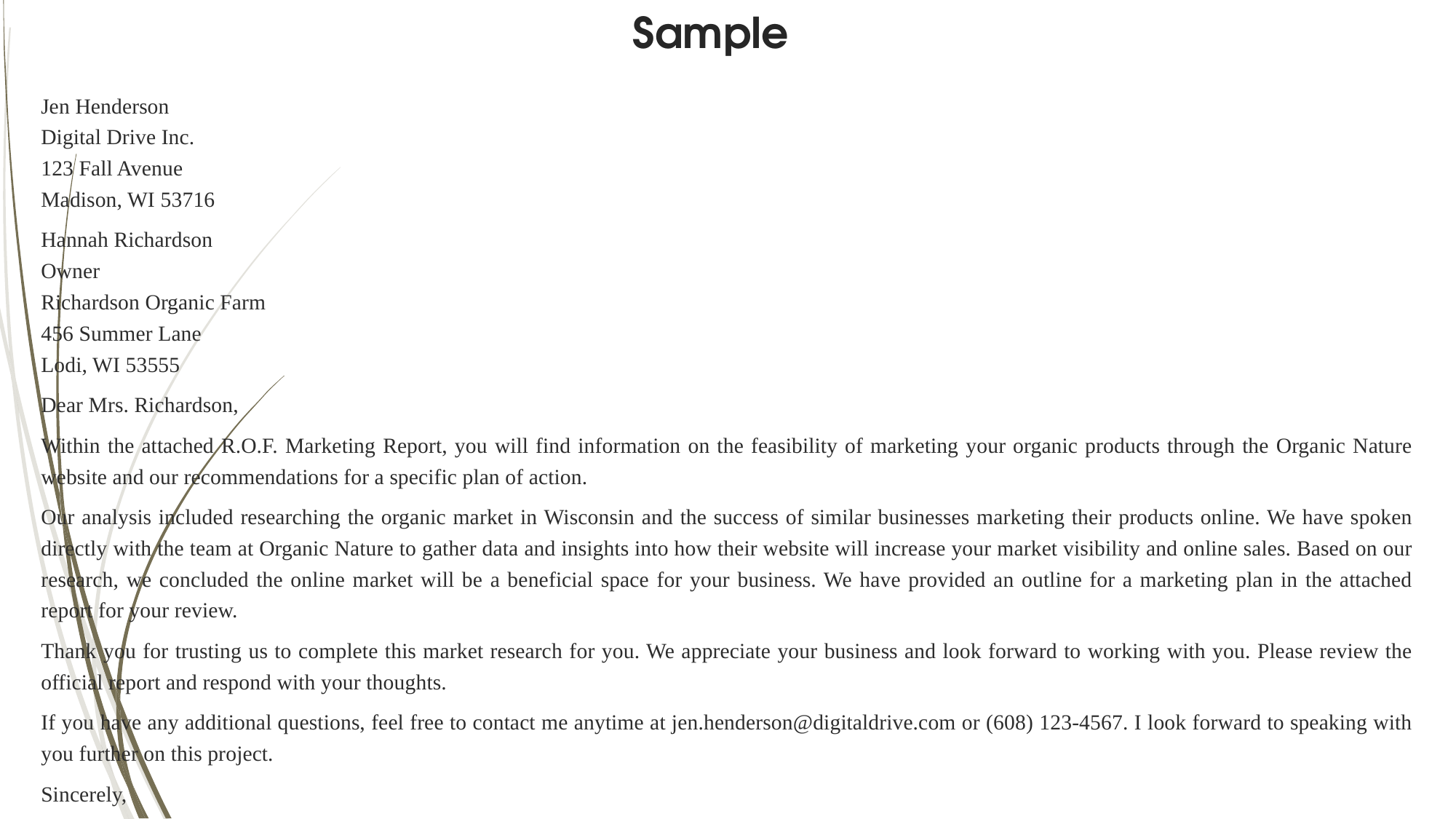

# Sample
Jen Henderson
Digital Drive Inc.
123 Fall Avenue
Madison, WI 53716
Hannah Richardson
Owner
Richardson Organic Farm
456 Summer Lane
Lodi, WI 53555
Dear Mrs. Richardson,
Within the attached R.O.F. Marketing Report, you will find information on the feasibility of marketing your organic products through the Organic Nature website and our recommendations for a specific plan of action.
Our analysis included researching the organic market in Wisconsin and the success of similar businesses marketing their products online. We have spoken directly with the team at Organic Nature to gather data and insights into how their website will increase your market visibility and online sales. Based on our research, we concluded the online market will be a beneficial space for your business. We have provided an outline for a marketing plan in the attached report for your review.
Thank you for trusting us to complete this market research for you. We appreciate your business and look forward to working with you. Please review the official report and respond with your thoughts.
If you have any additional questions, feel free to contact me anytime at jen.henderson@digitaldrive.com or (608) 123-4567. I look forward to speaking with you further on this project.
Sincerely,